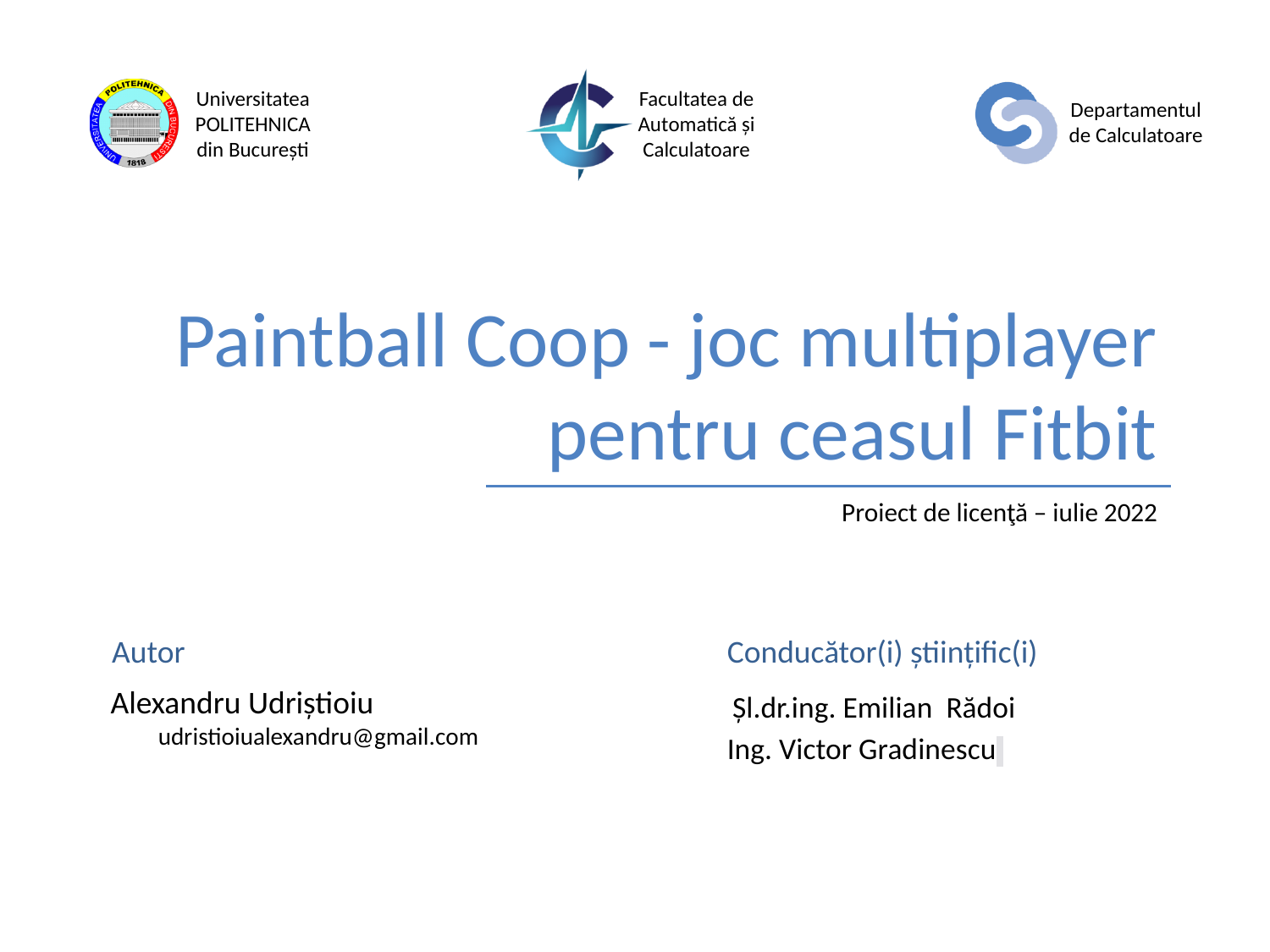

# Paintball Coop - joc multiplayer pentru ceasul Fitbit
Proiect de licenţă – iulie 2022
Alexandru Udriștioiu
udristioiualexandru@gmail.com
 Șl.dr.ing. Emilian  Rădoi
Ing. Victor Gradinescu